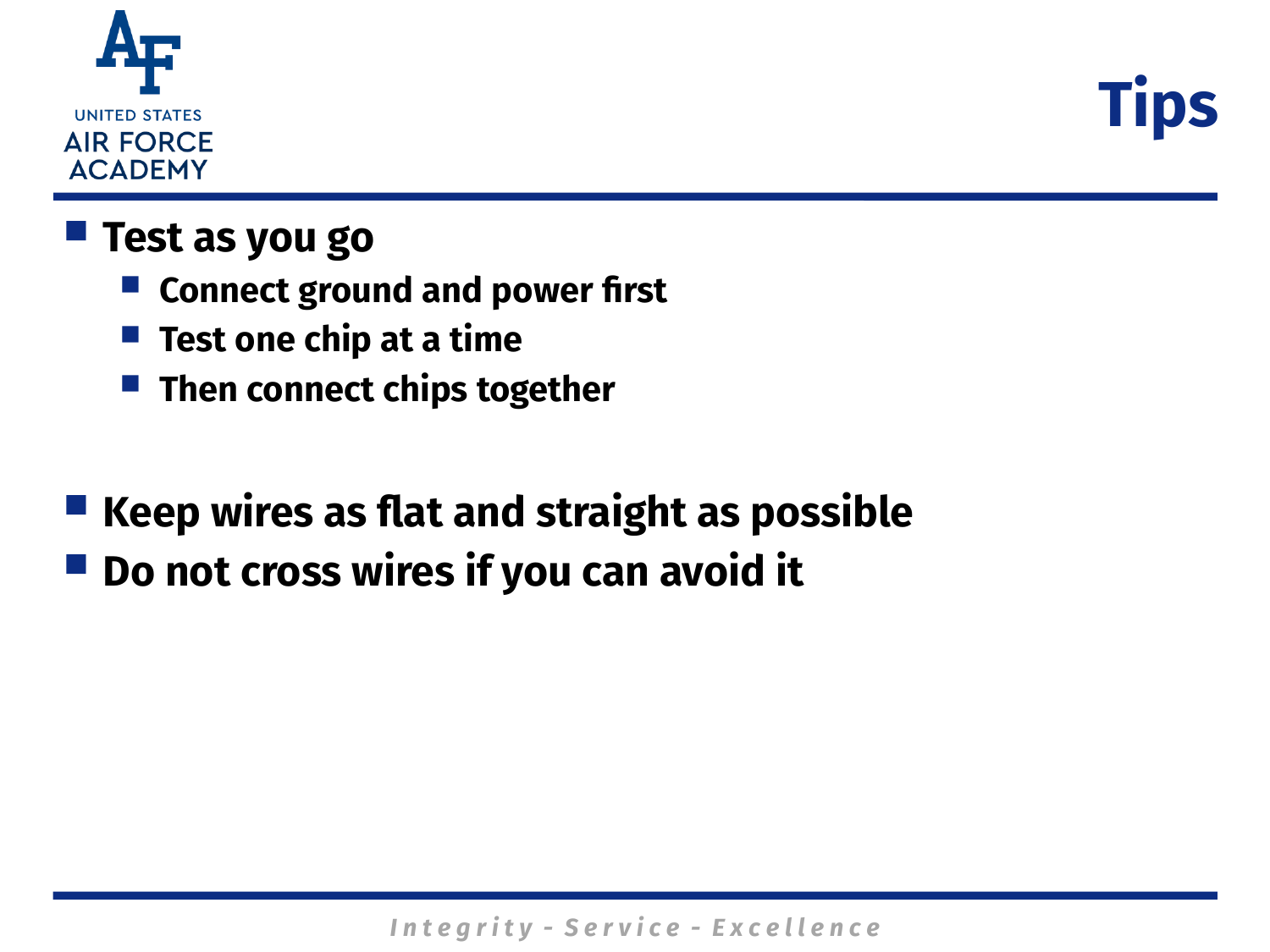

# Tips
Test as you go
Connect ground and power first
Test one chip at a time
Then connect chips together

Keep wires as flat and straight as possible
Do not cross wires if you can avoid it